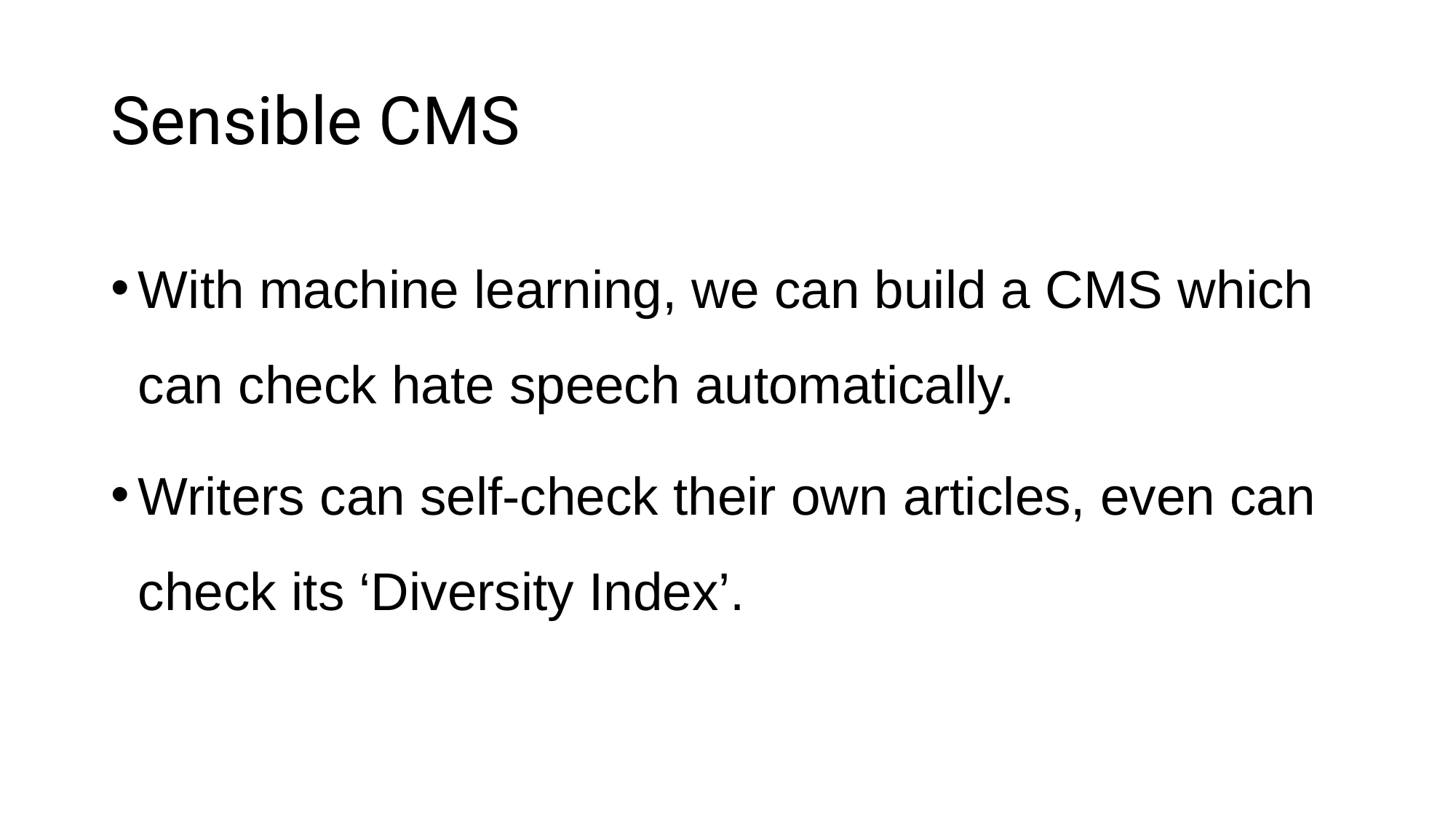

# Sensible CMS
With machine learning, we can build a CMS which can check hate speech automatically.
Writers can self-check their own articles, even can check its ‘Diversity Index’.